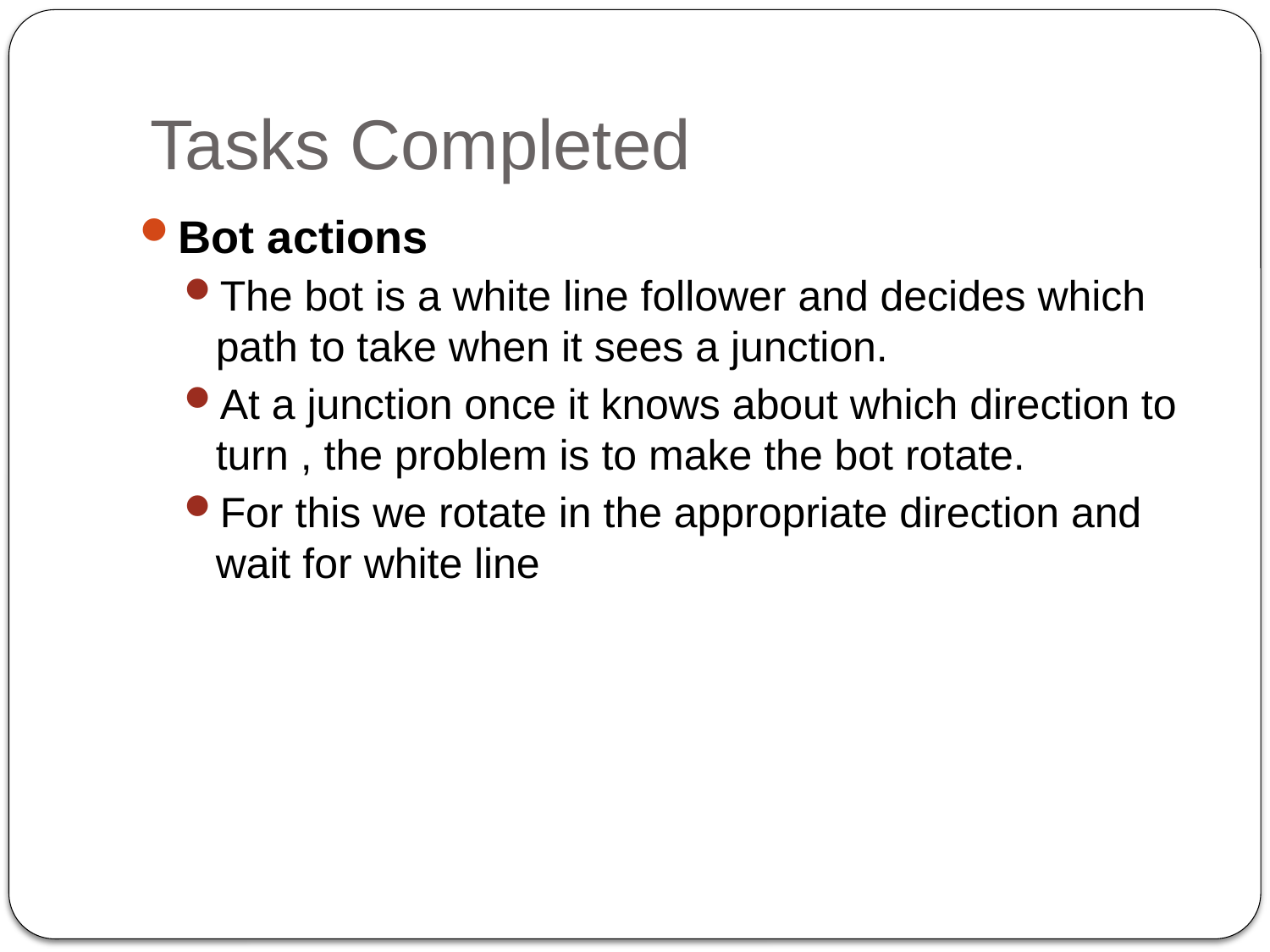

# Tasks Completed
Bot actions
The bot is a white line follower and decides which path to take when it sees a junction.
At a junction once it knows about which direction to turn , the problem is to make the bot rotate.
For this we rotate in the appropriate direction and wait for white line